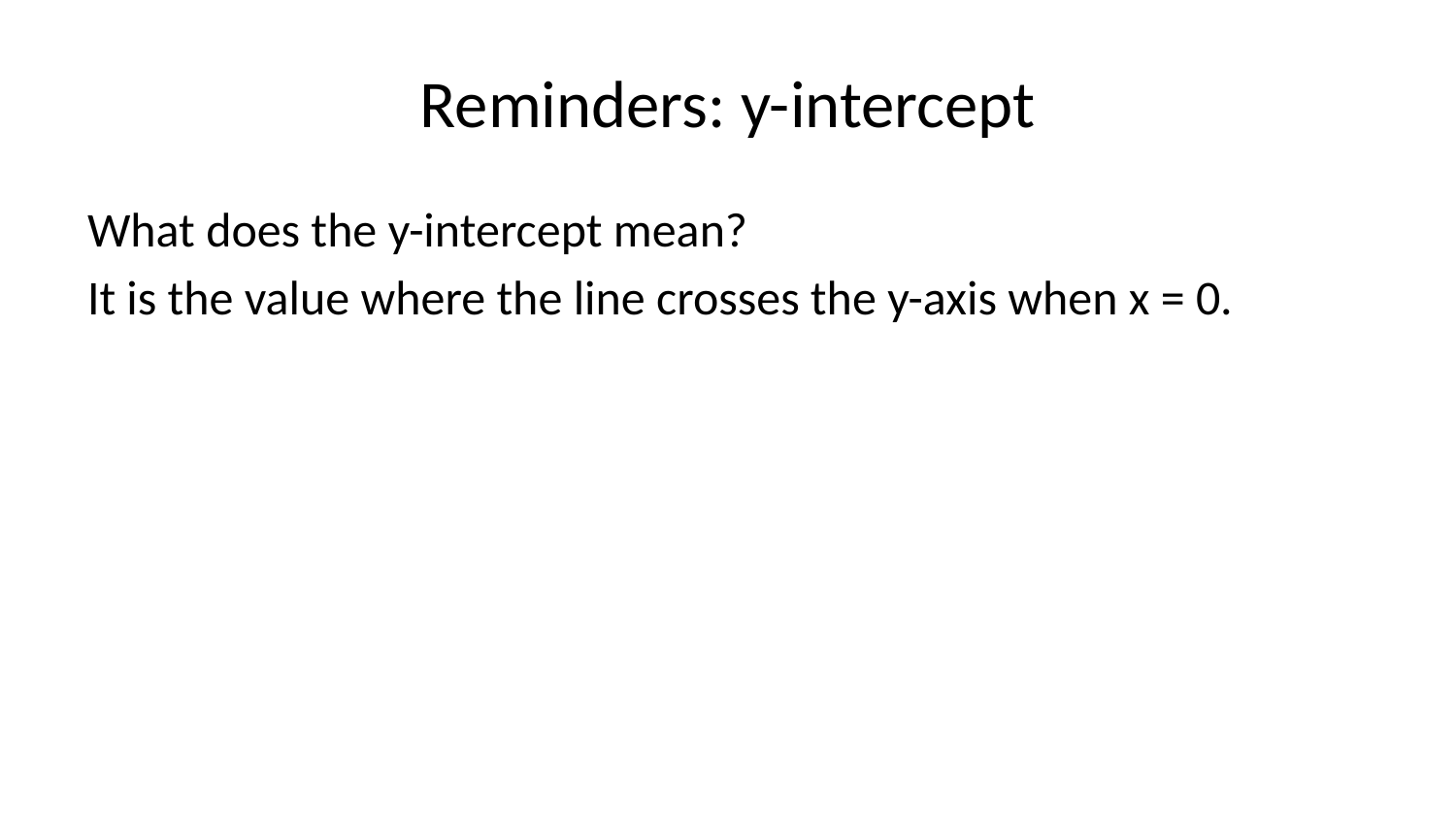

# Reminders: y-intercept
What does the y-intercept mean?
It is the value where the line crosses the y-axis when x = 0.